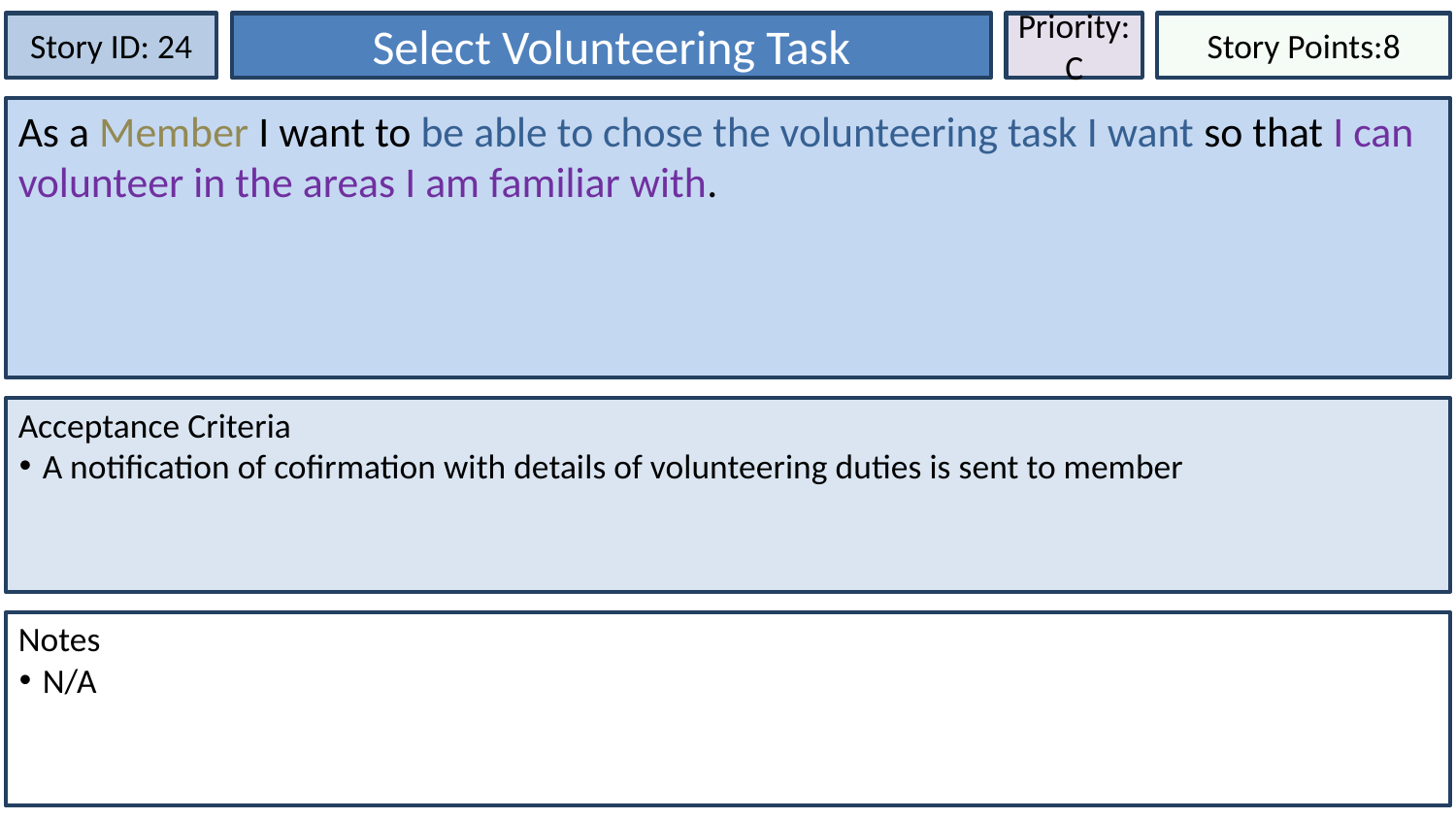

Story ID: 24
Select Volunteering Task
Priority:
C
Story Points:8
As a Member I want to be able to chose the volunteering task I want so that I can volunteer in the areas I am familiar with.
Acceptance Criteria
A notification of cofirmation with details of volunteering duties is sent to member
Notes
N/A